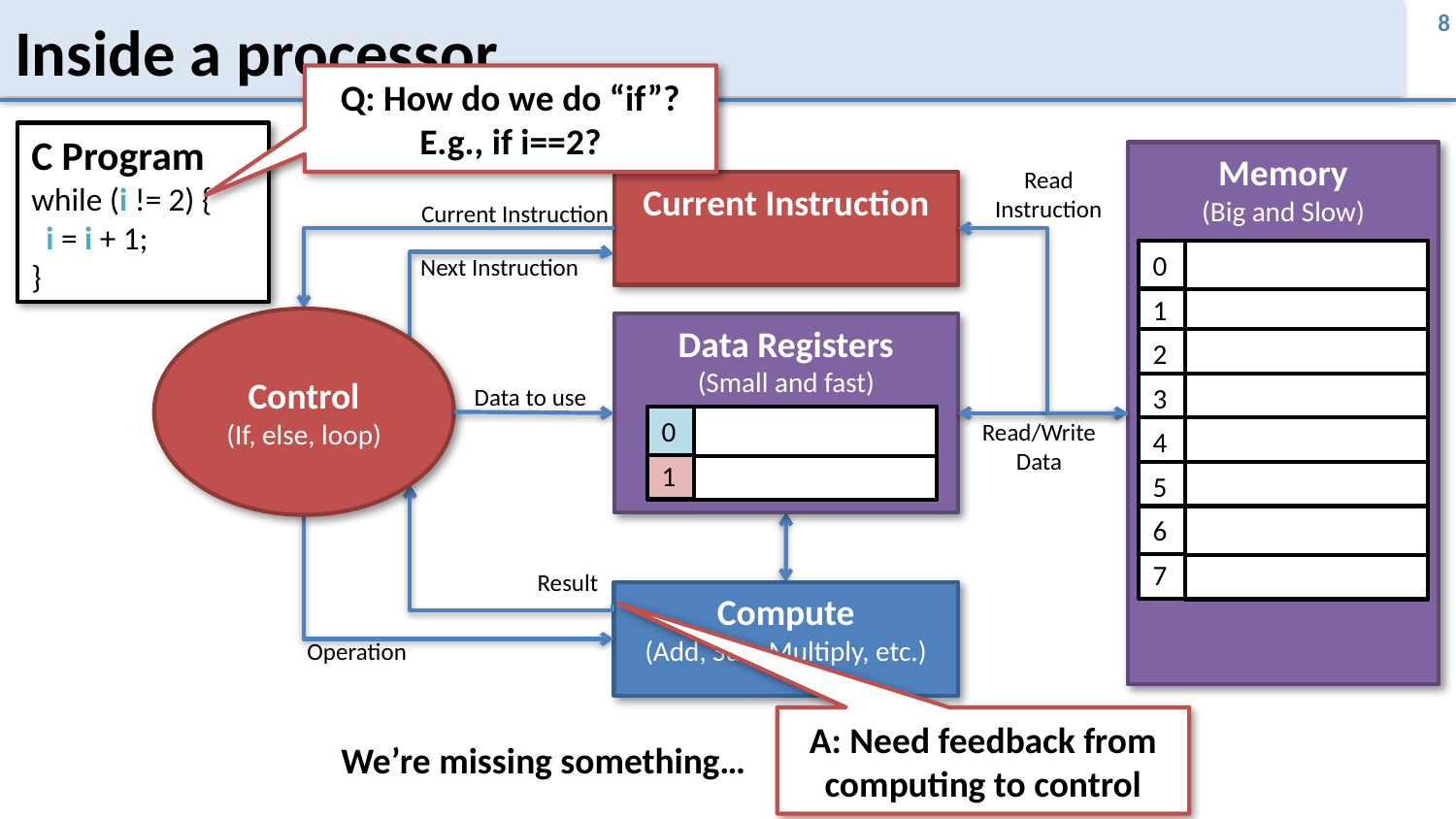

# Inside a processor
Q: How do we do “if”? E.g., if i==2?
C Program
while (i != 2) {
  i = i + 1;
}
Memory
(Big and Slow)
Read Instruction
Current Instruction

Current Instruction
0

1

2

3

4

5

6

7

Next Instruction
Control
(If, else, loop)
Data Registers
(Small and fast)
Data to use
0

1

Read/Write Data
Result
Operation
Compute
(Add, Sub, Multiply, etc.)
A: Need feedback from computing to control
We’re missing something…